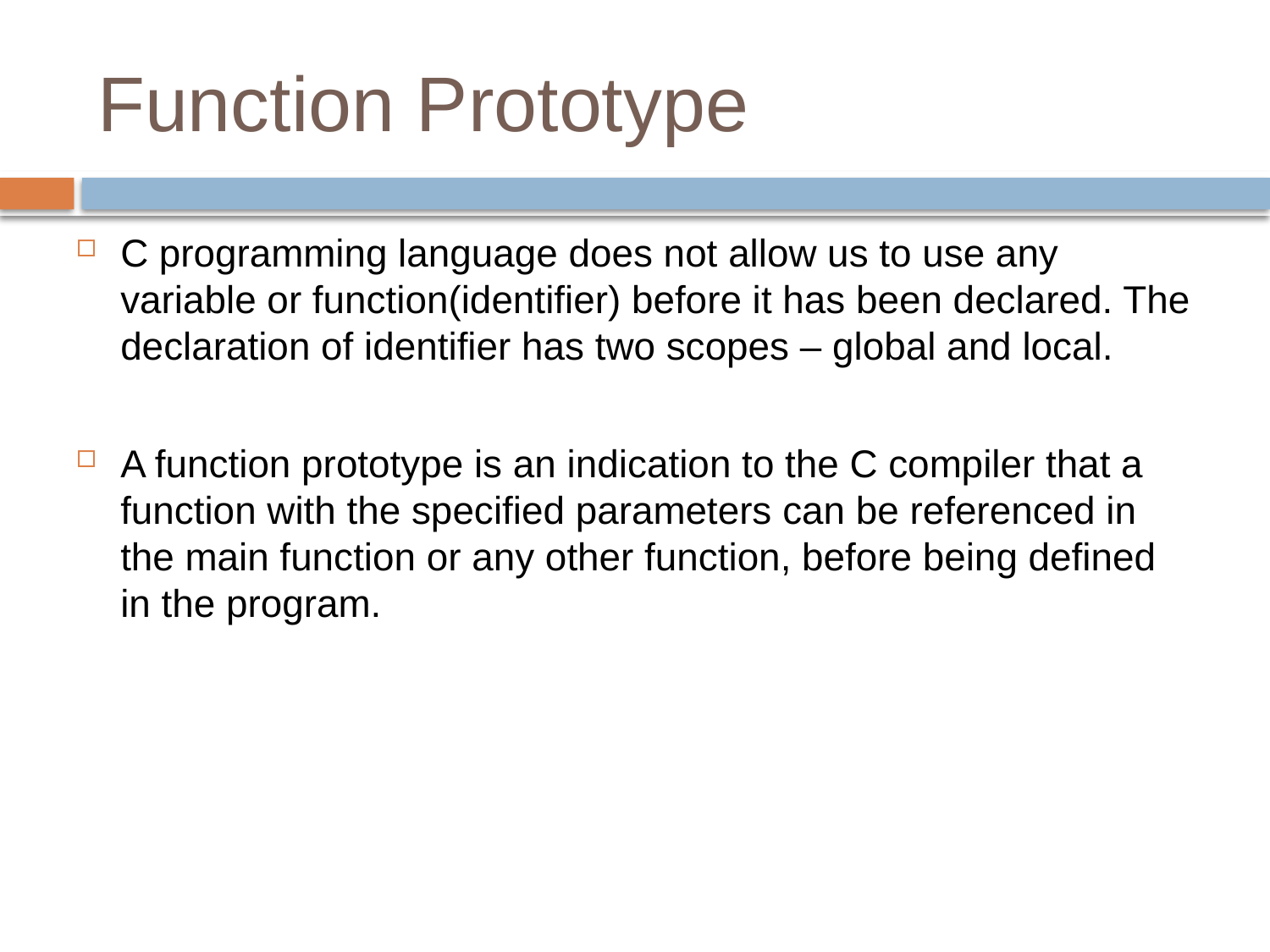

# Function Prototype
C programming language does not allow us to use any variable or function(identifier) before it has been declared. The declaration of identifier has two scopes – global and local.

A function prototype is an indication to the C compiler that a function with the specified parameters can be referenced in the main function or any other function, before being defined in the program.